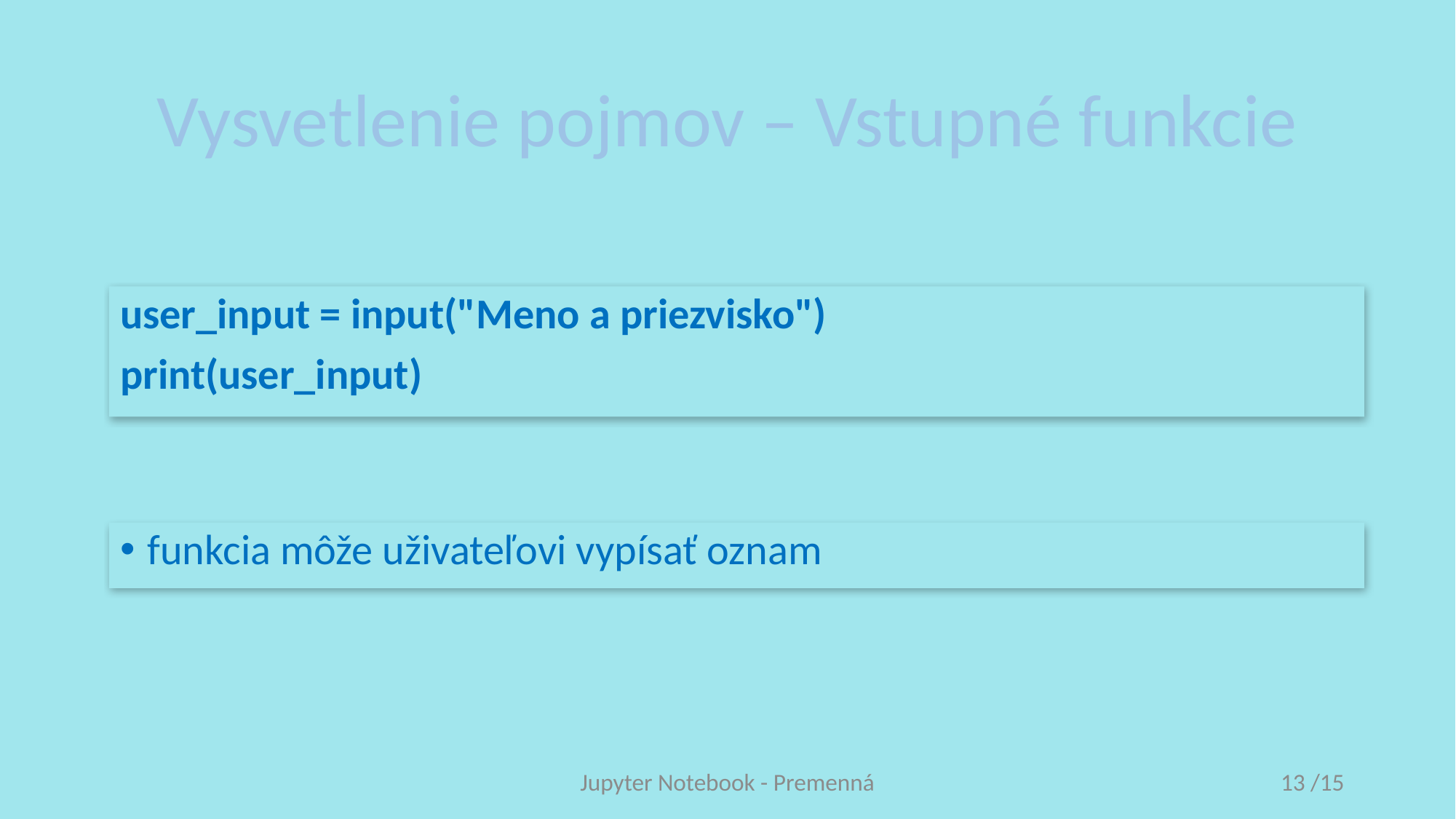

# Vysvetlenie pojmov – Vstupné funkcie
user_input = input("Meno a priezvisko")
print(user_input)

funkcia môže uživateľovi vypísať oznam
Jupyter Notebook - Premenná
13 /15